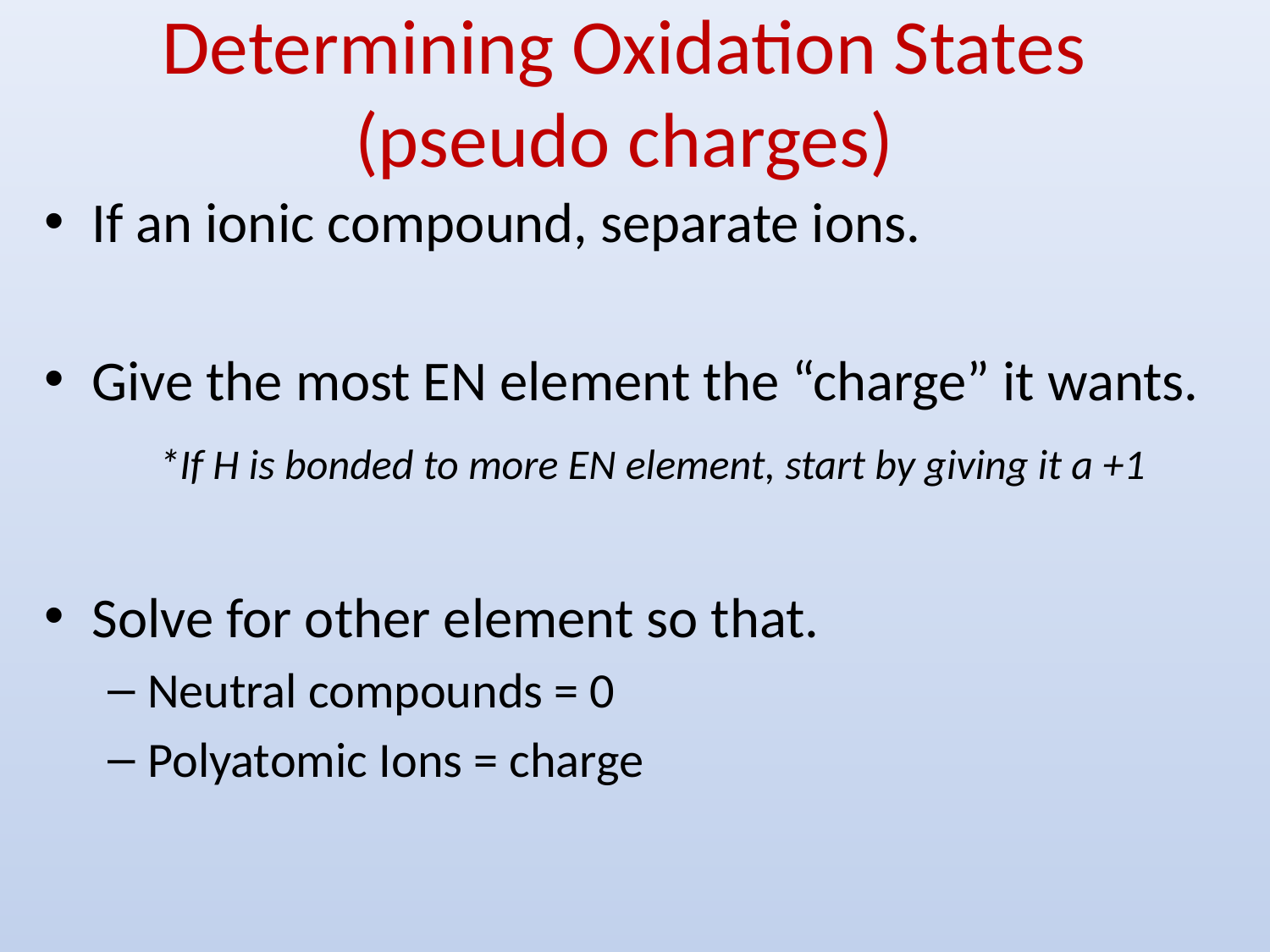

# Determining Oxidation States (pseudo charges)
If an ionic compound, separate ions.

Give the most EN element the “charge” it wants.
         *If H is bonded to more EN element, start by giving it a +1

Solve for other element so that.
Neutral compounds = 0
Polyatomic Ions = charge